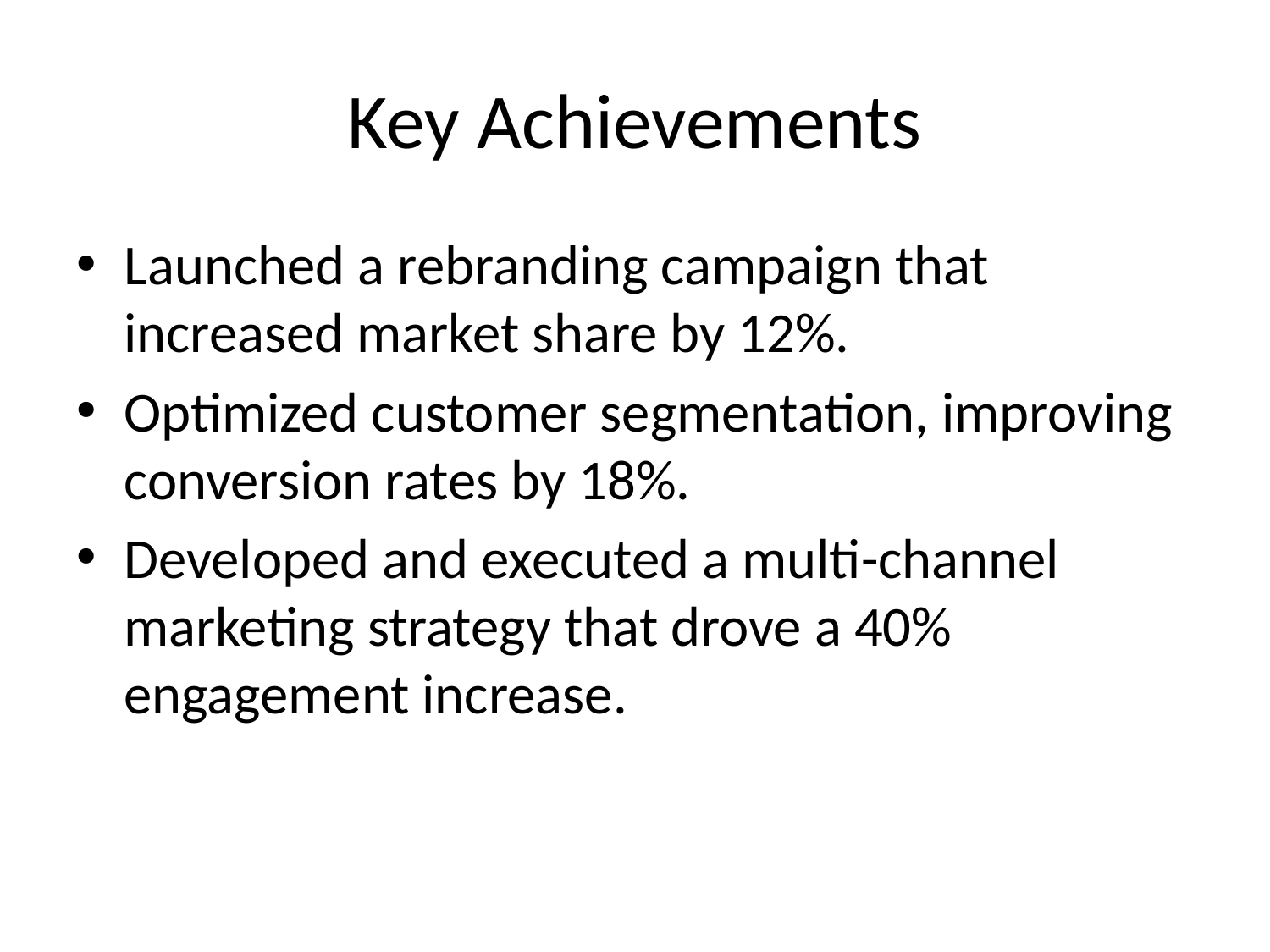

# Key Achievements
Launched a rebranding campaign that increased market share by 12%.
Optimized customer segmentation, improving conversion rates by 18%.
Developed and executed a multi-channel marketing strategy that drove a 40% engagement increase.